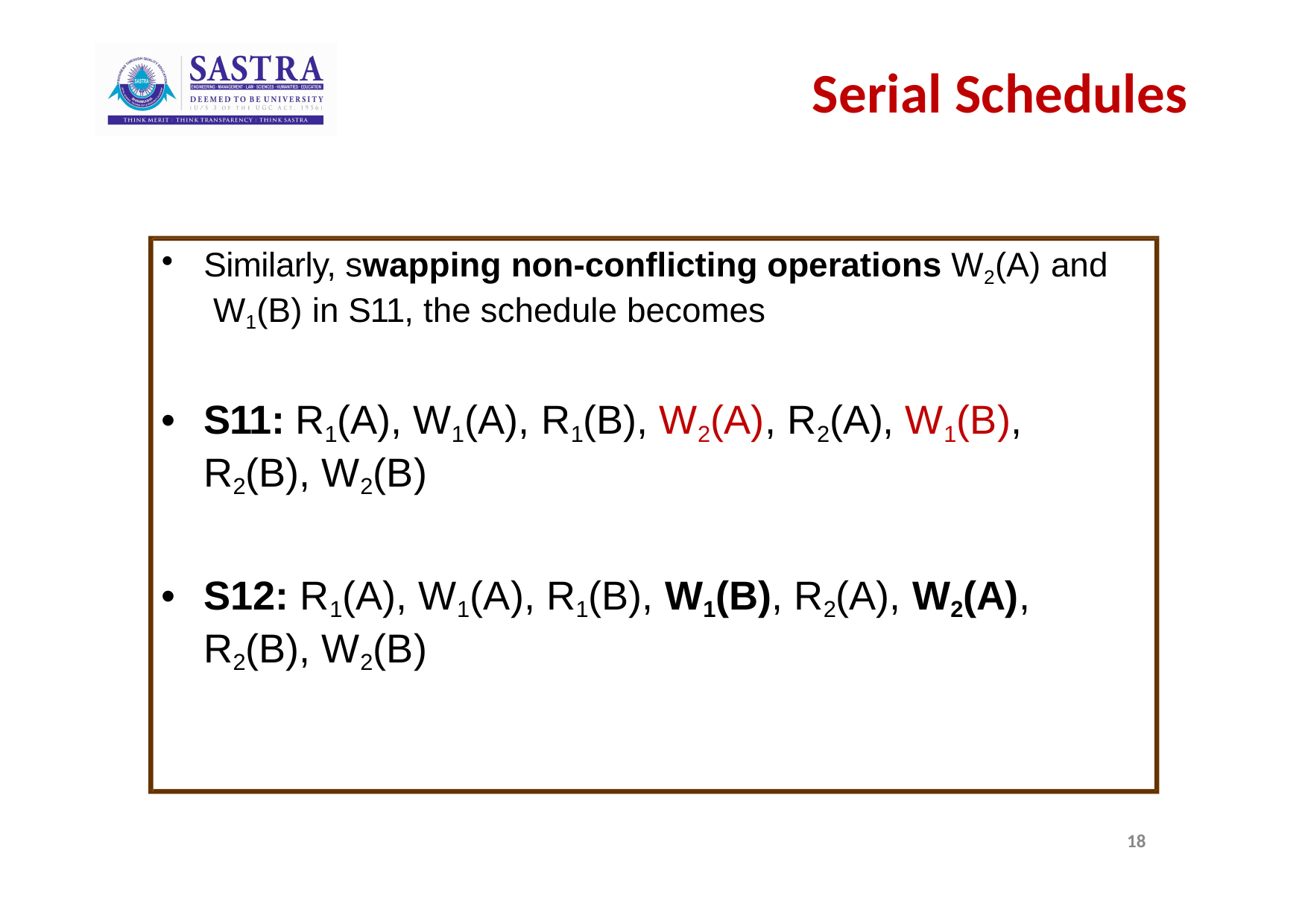

# Serial Schedules

Similarly, swapping non-conflicting operations W2(A) and  W1(B) in S11, the schedule becomes

S11: R1(A), W1(A), R1(B), W2(A), R2(A), W1(B),  R2(B), W2(B)

S12: R1(A), W1(A), R1(B), W1(B), R2(A), W2(A),  R2(B), W2(B)
18